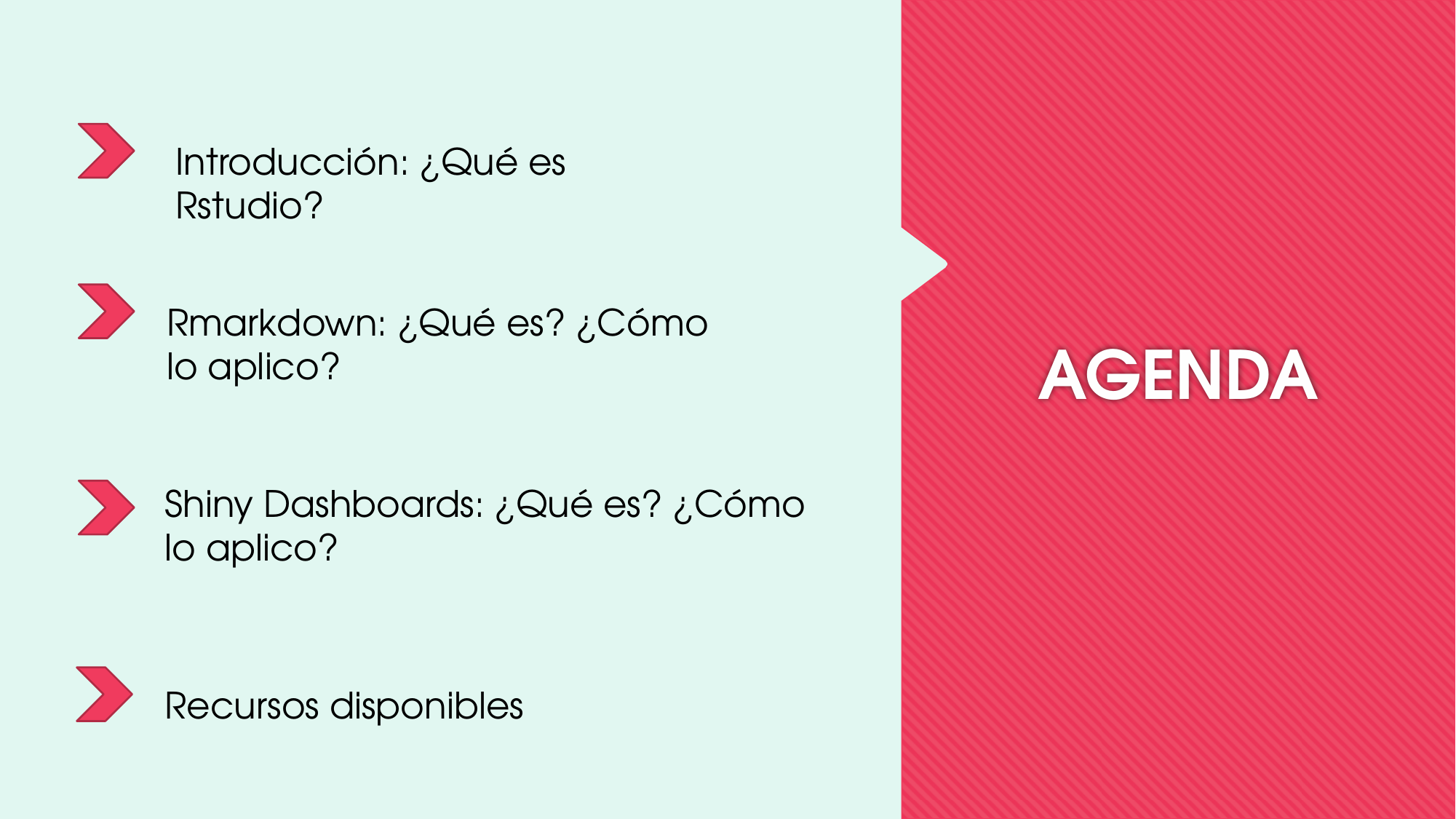

Introducción: ¿Qué es Rstudio?

Rmarkdown: ¿Qué es? ¿Cómo lo aplico?
# AGENDA
Shiny Dashboards: ¿Qué es? ¿Cómo lo aplico?

Recursos disponibles